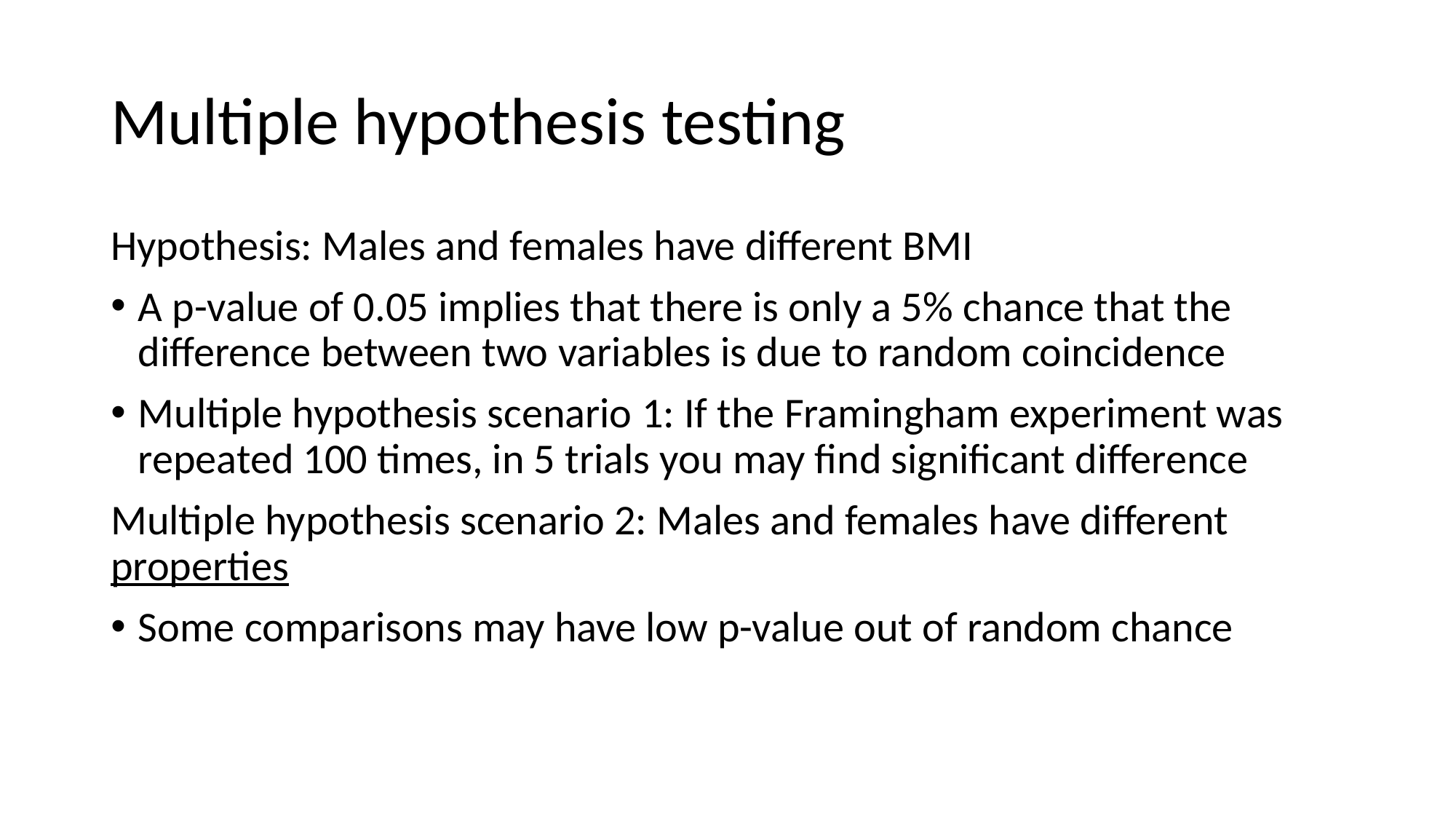

# Multiple hypothesis testing
Hypothesis: Males and females have different BMI
A p-value of 0.05 implies that there is only a 5% chance that the difference between two variables is due to random coincidence
Multiple hypothesis scenario 1: If the Framingham experiment was repeated 100 times, in 5 trials you may find significant difference
Multiple hypothesis scenario 2: Males and females have different properties
Some comparisons may have low p-value out of random chance